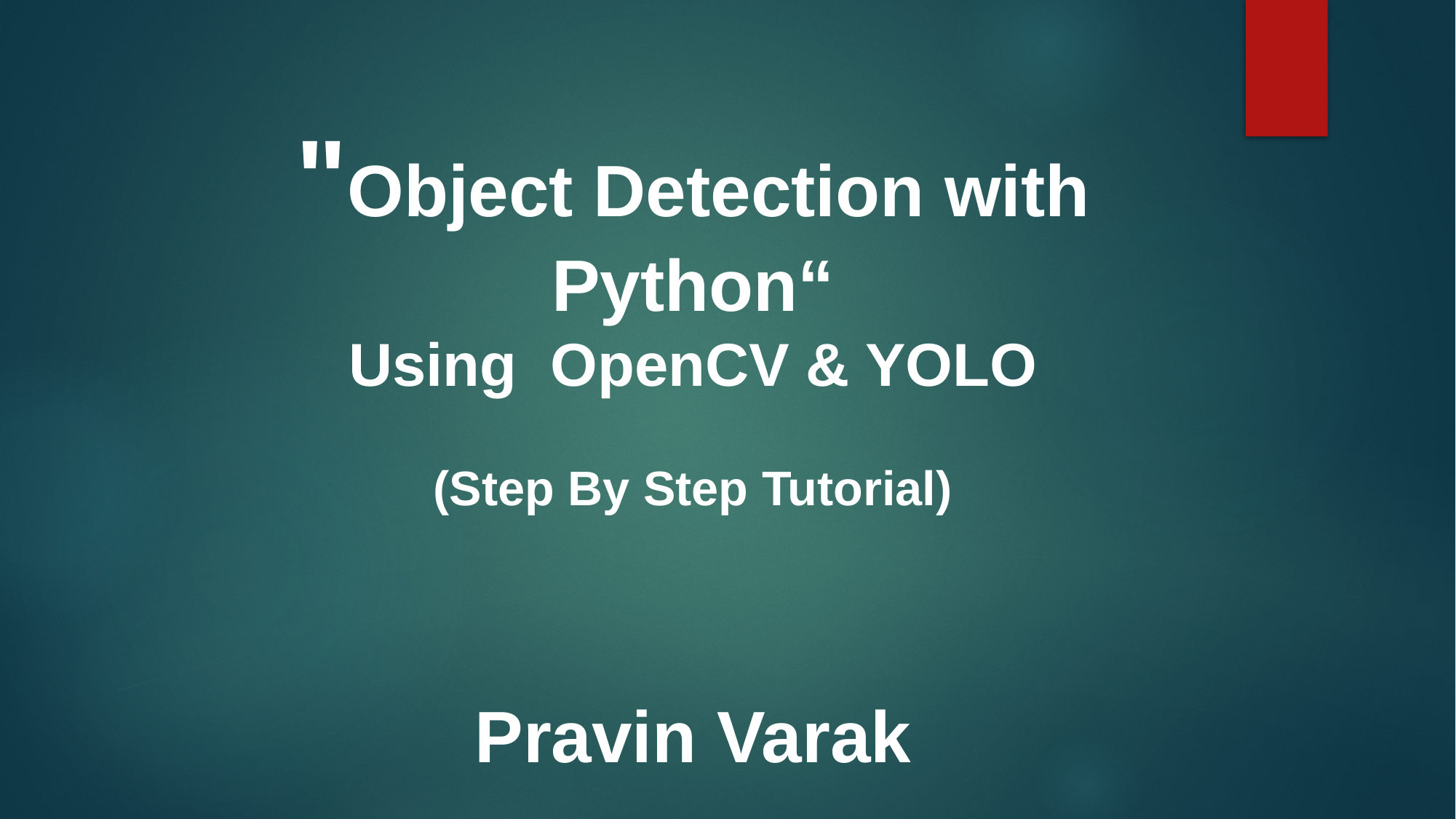

# "Object Detection with Python“ Using  OpenCV & YOLO (Step By Step Tutorial) Pravin Varak